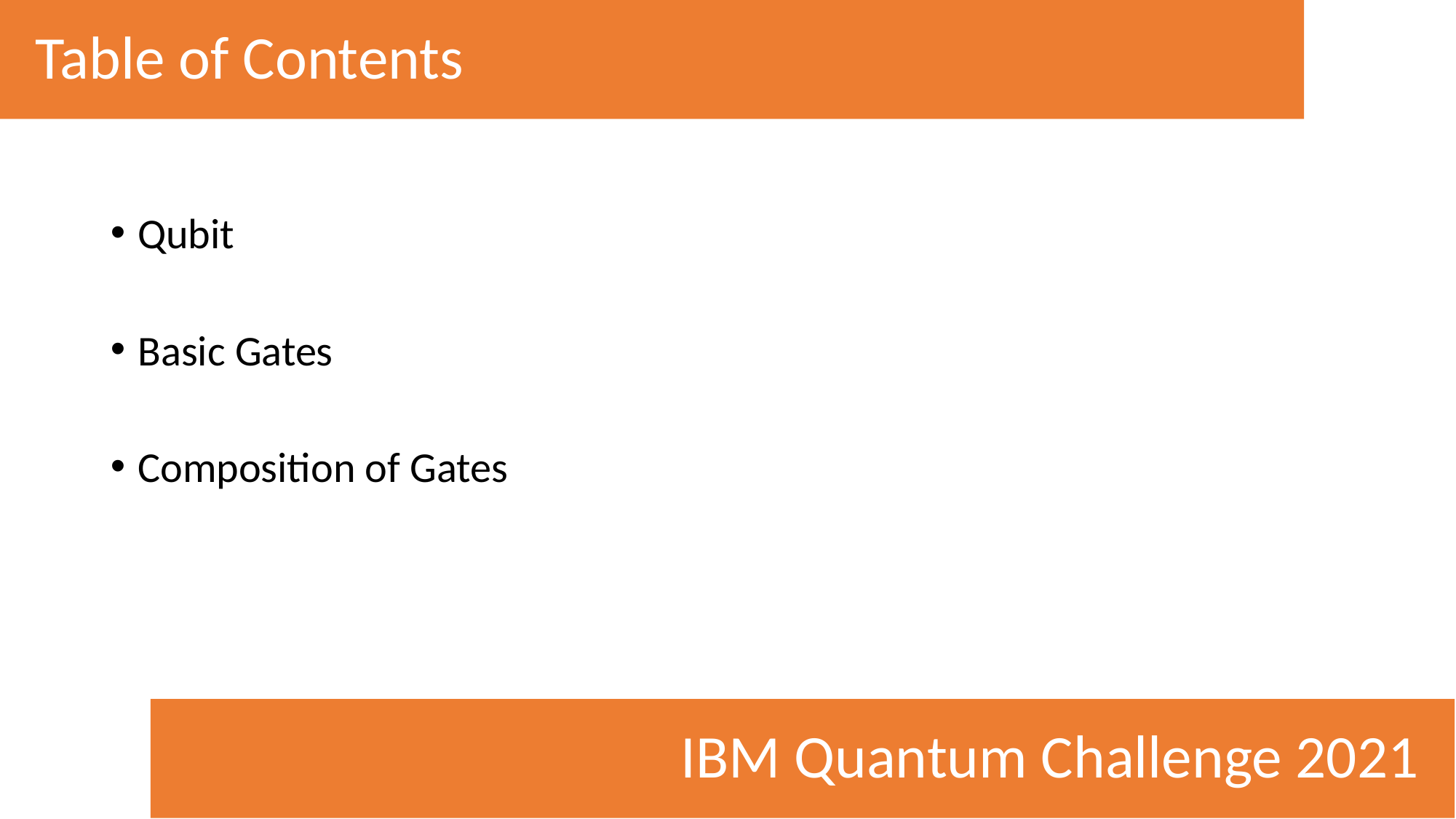

# Table of Contents
Qubit
Basic Gates
Composition of Gates
IBM Quantum Challenge 2021